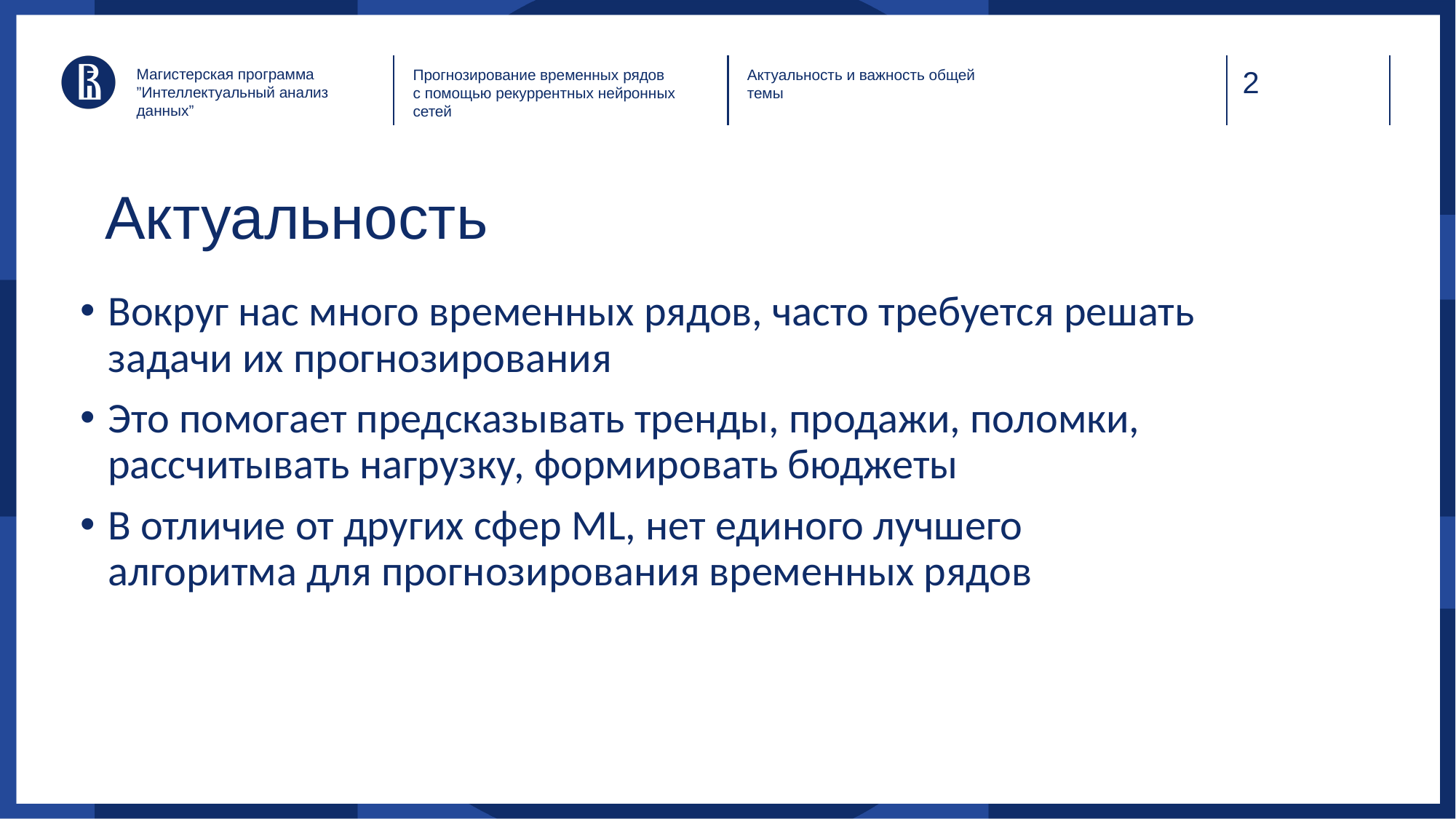

Магистерская программа ”Интеллектуальный анализ данных”

Прогнозирование временных рядов
с помощью рекуррентных нейронных сетей
Актуальность и важность общей темы
Актуальность
Вокруг нас много временных рядов, часто требуется решать задачи их прогнозирования
Это помогает предсказывать тренды, продажи, поломки, рассчитывать нагрузку, формировать бюджеты
В отличие от других сфер ML, нет единого лучшего алгоритма для прогнозирования временных рядов